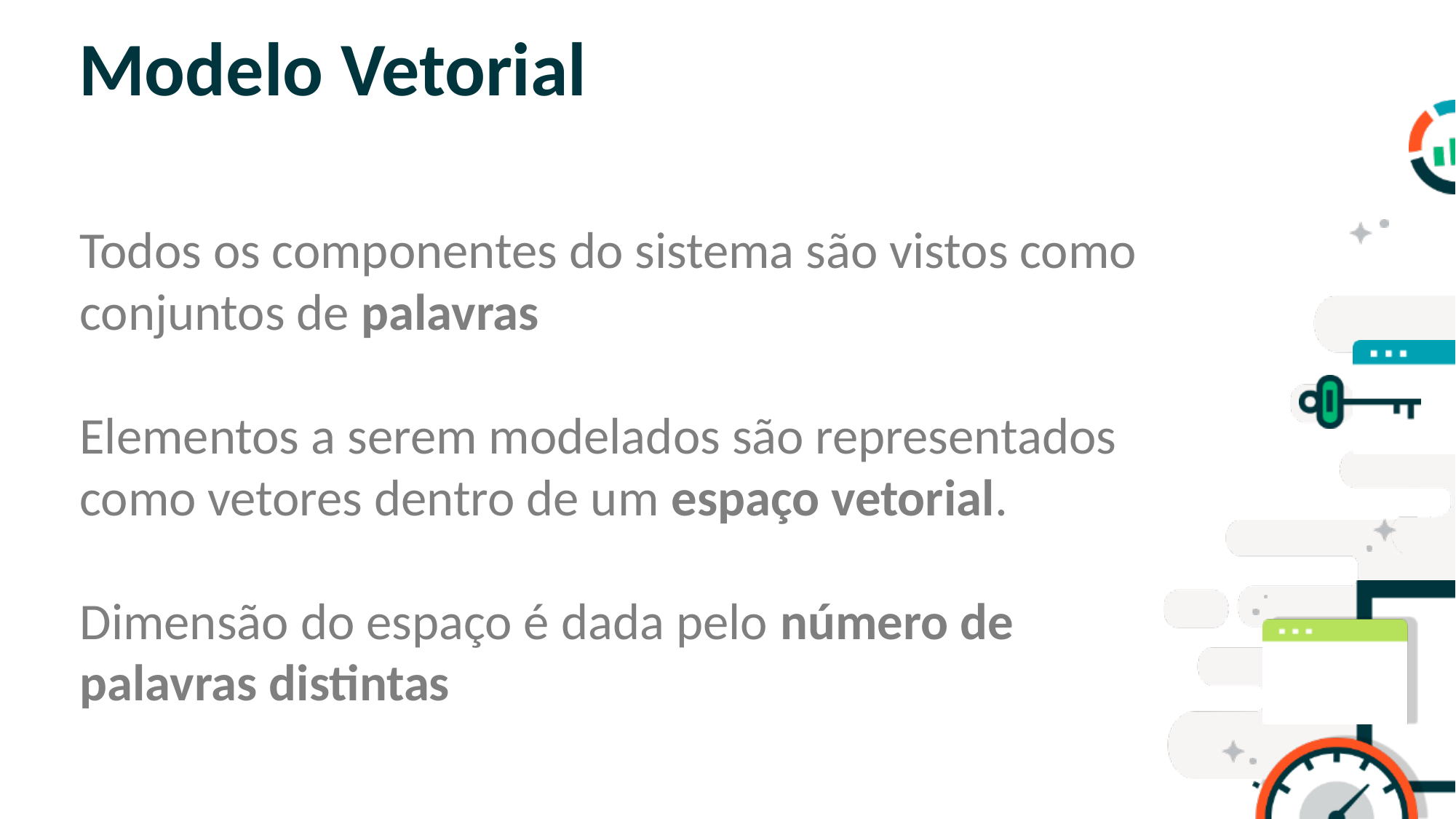

# Modelo Vetorial
Todos os componentes do sistema são vistos como conjuntos de palavras
Elementos a serem modelados são representados como vetores dentro de um espaço vetorial.
Dimensão do espaço é dada pelo número de palavras distintas
SLIDE PARA TEXTO CORRIDO
OBS: NÃO É ACONSELHÁVEL COLOCAR
MUITO TEXTO NOS SLIDES